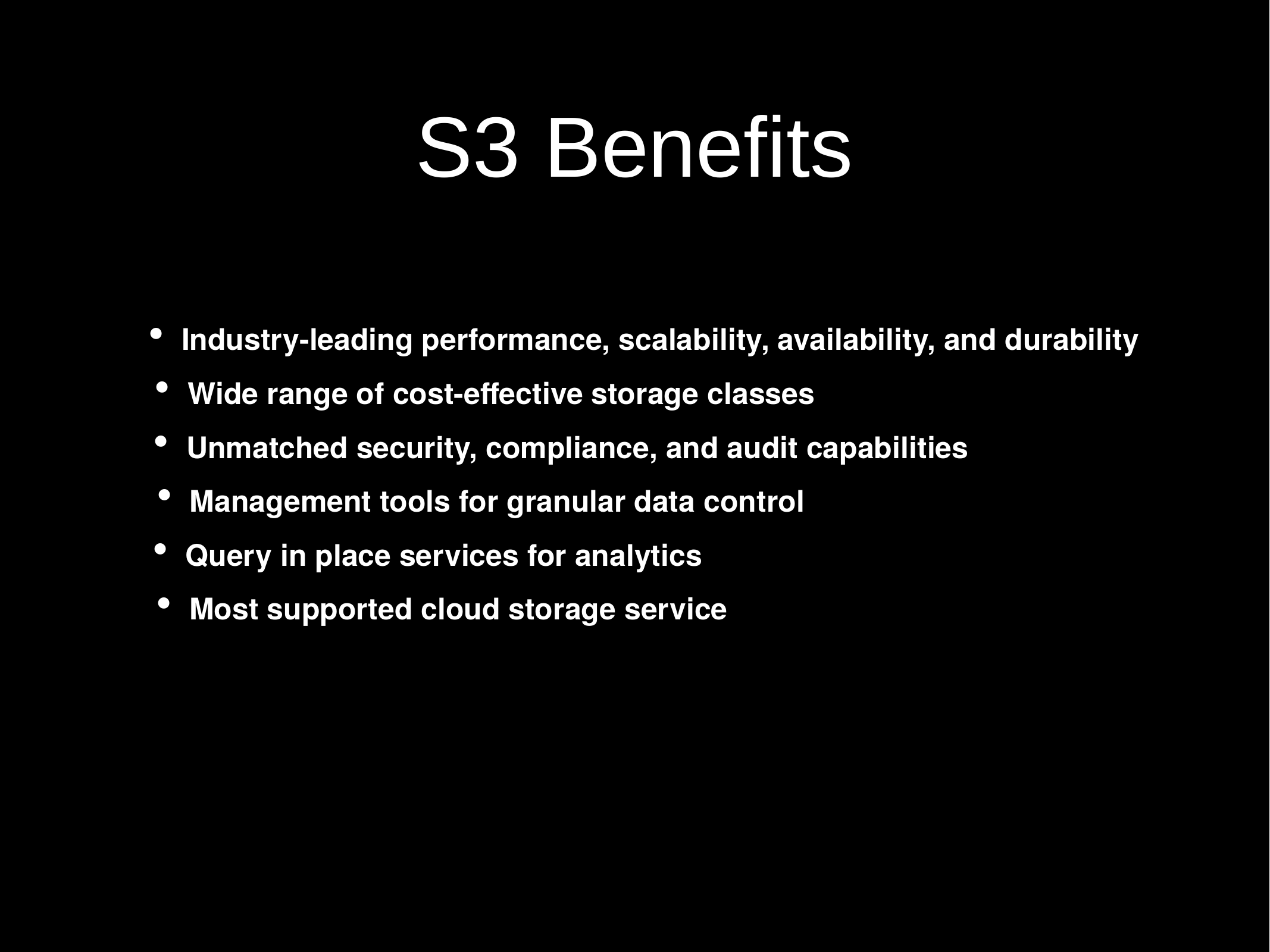

S3 Benefits
Industry-leading performance, scalability, availability, and durability
Wide range of cost-effective storage classes
Unmatched security, compliance, and audit capabilities
Management tools for granular data control
Query in place services for analytics
Most supported cloud storage service